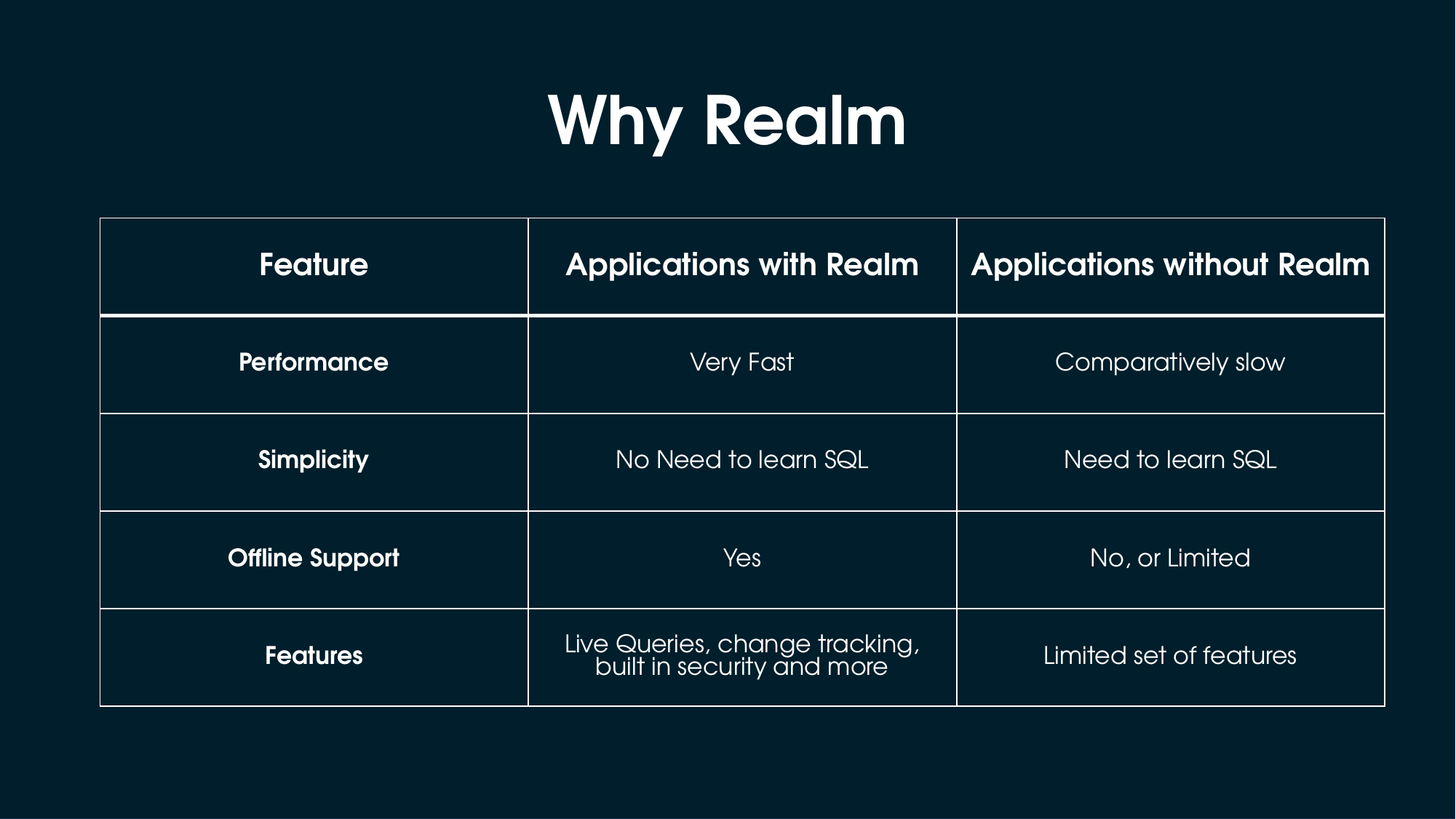

# Why Realm

| Feature | Applications with Realm | Applications without Realm |
| --- | --- | --- |
| Performance | Very Fast | Comparatively slow |
| Simplicity | No Need to learn SQL | Need to learn SQL |
| Offline Support | Yes | No, or Limited |
| Features | Live Queries, change tracking, built in security and more | Limited set of features |